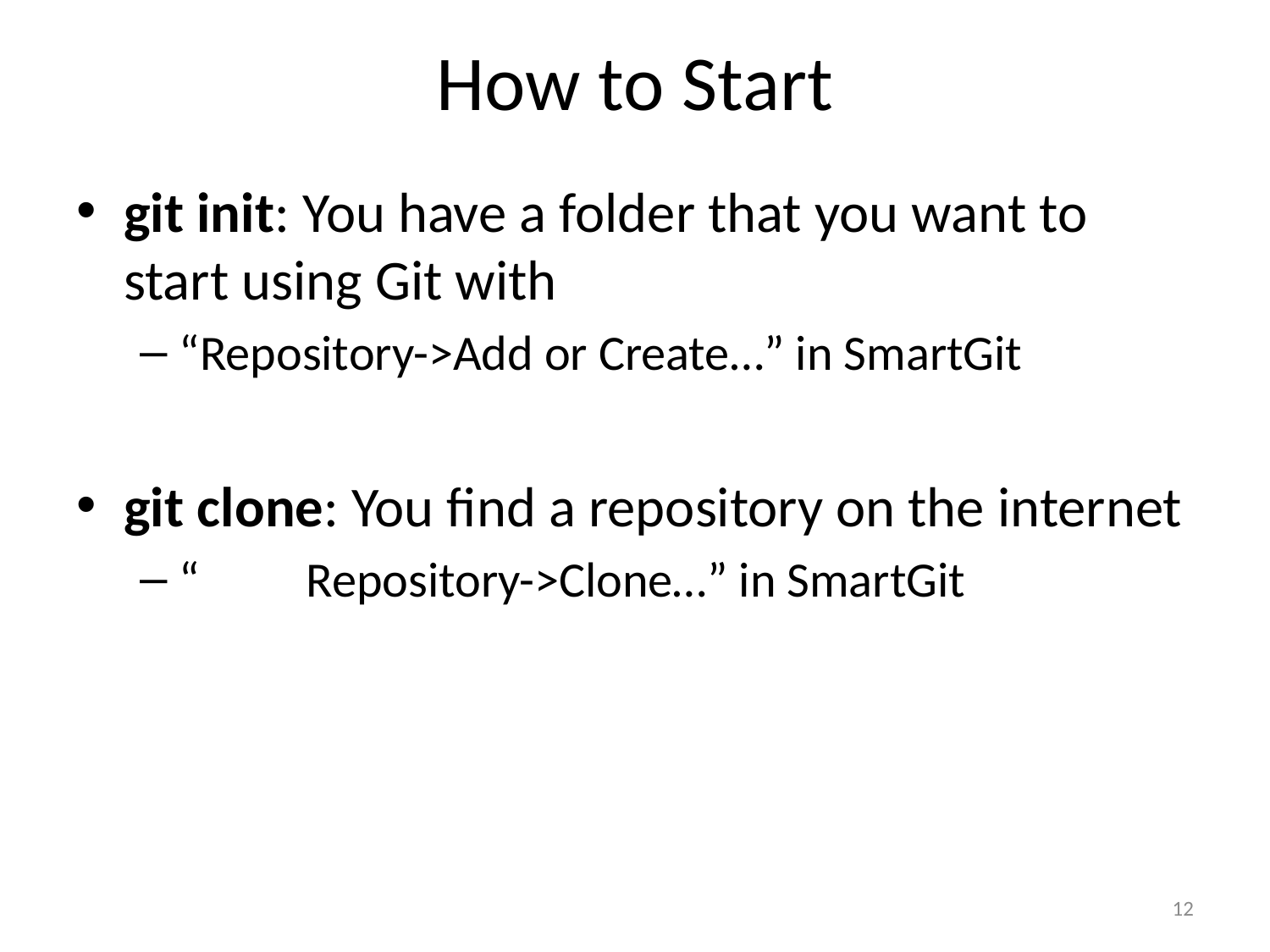

# How to Start
git init: You have a folder that you want to start using Git with
“Repository->Add or Create…” in SmartGit

git clone: You find a repository on the internet
“	Repository->Clone…” in SmartGit
12